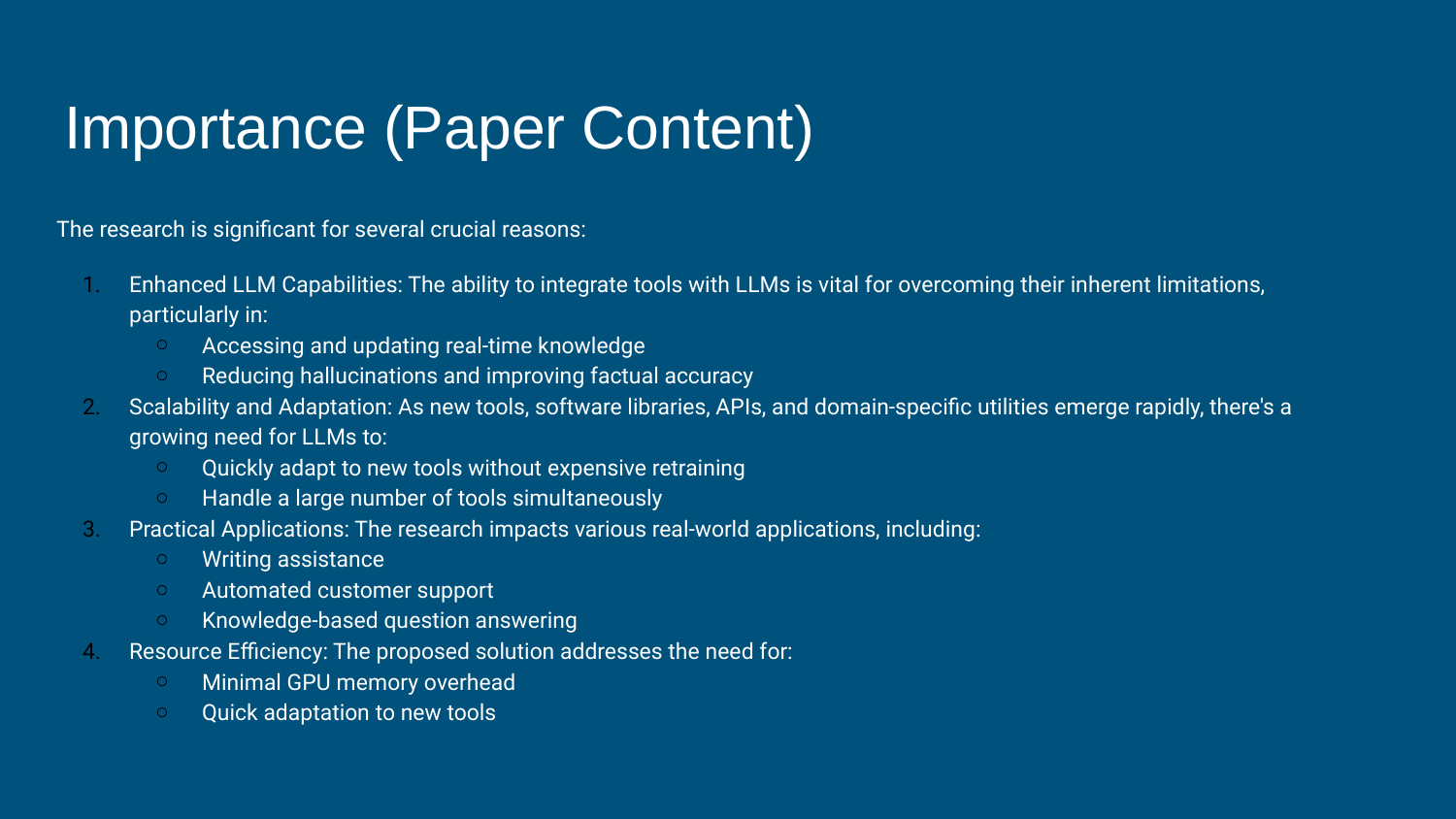

Importance (Paper Content)
The research is significant for several crucial reasons:
Enhanced LLM Capabilities: The ability to integrate tools with LLMs is vital for overcoming their inherent limitations, particularly in:
Accessing and updating real-time knowledge
Reducing hallucinations and improving factual accuracy
Scalability and Adaptation: As new tools, software libraries, APIs, and domain-specific utilities emerge rapidly, there's a growing need for LLMs to:
Quickly adapt to new tools without expensive retraining
Handle a large number of tools simultaneously
Practical Applications: The research impacts various real-world applications, including:
Writing assistance
Automated customer support
Knowledge-based question answering
Resource Efficiency: The proposed solution addresses the need for:
Minimal GPU memory overhead
Quick adaptation to new tools